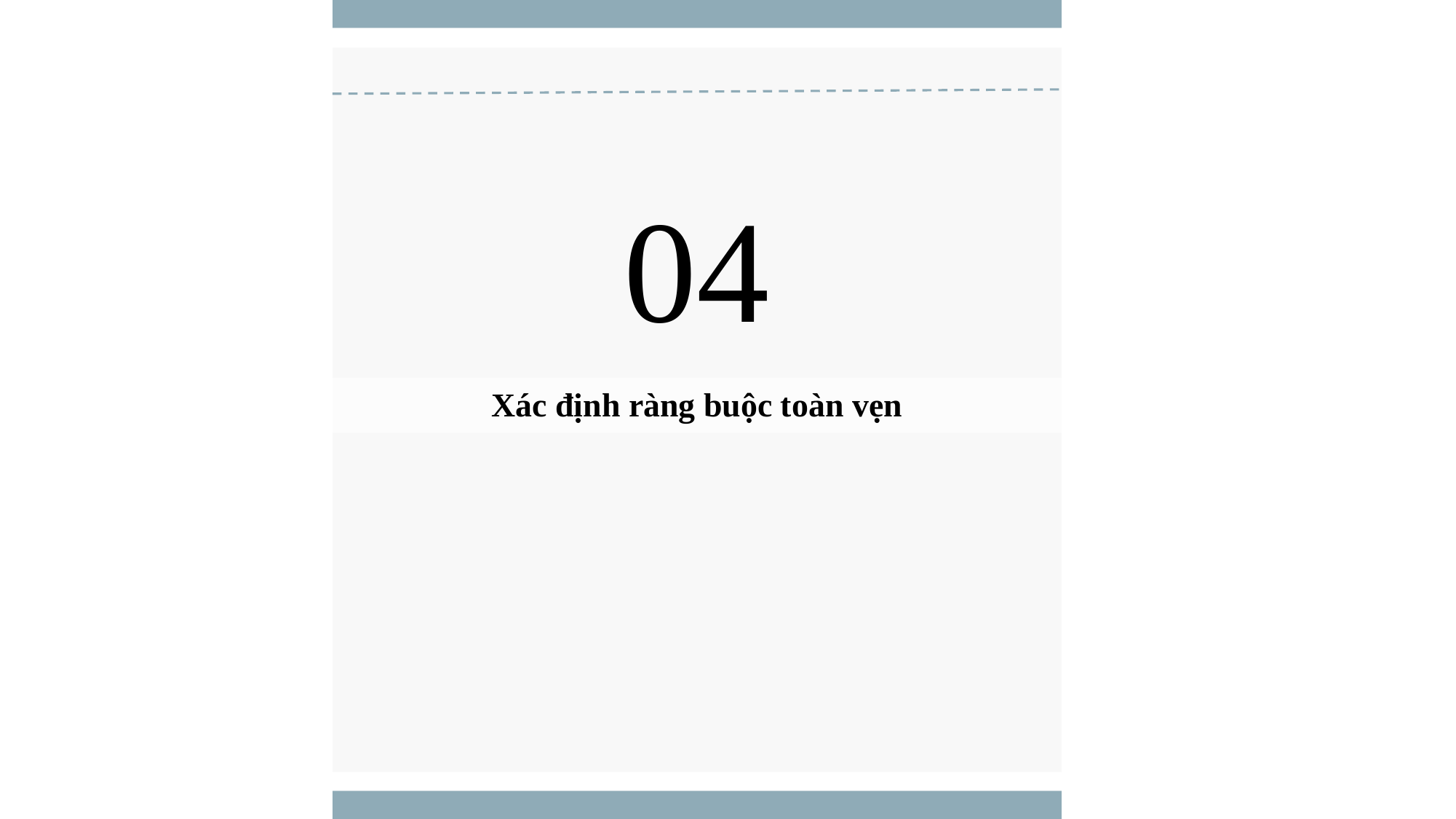

04

Xác định ràng buộc toàn vẹn